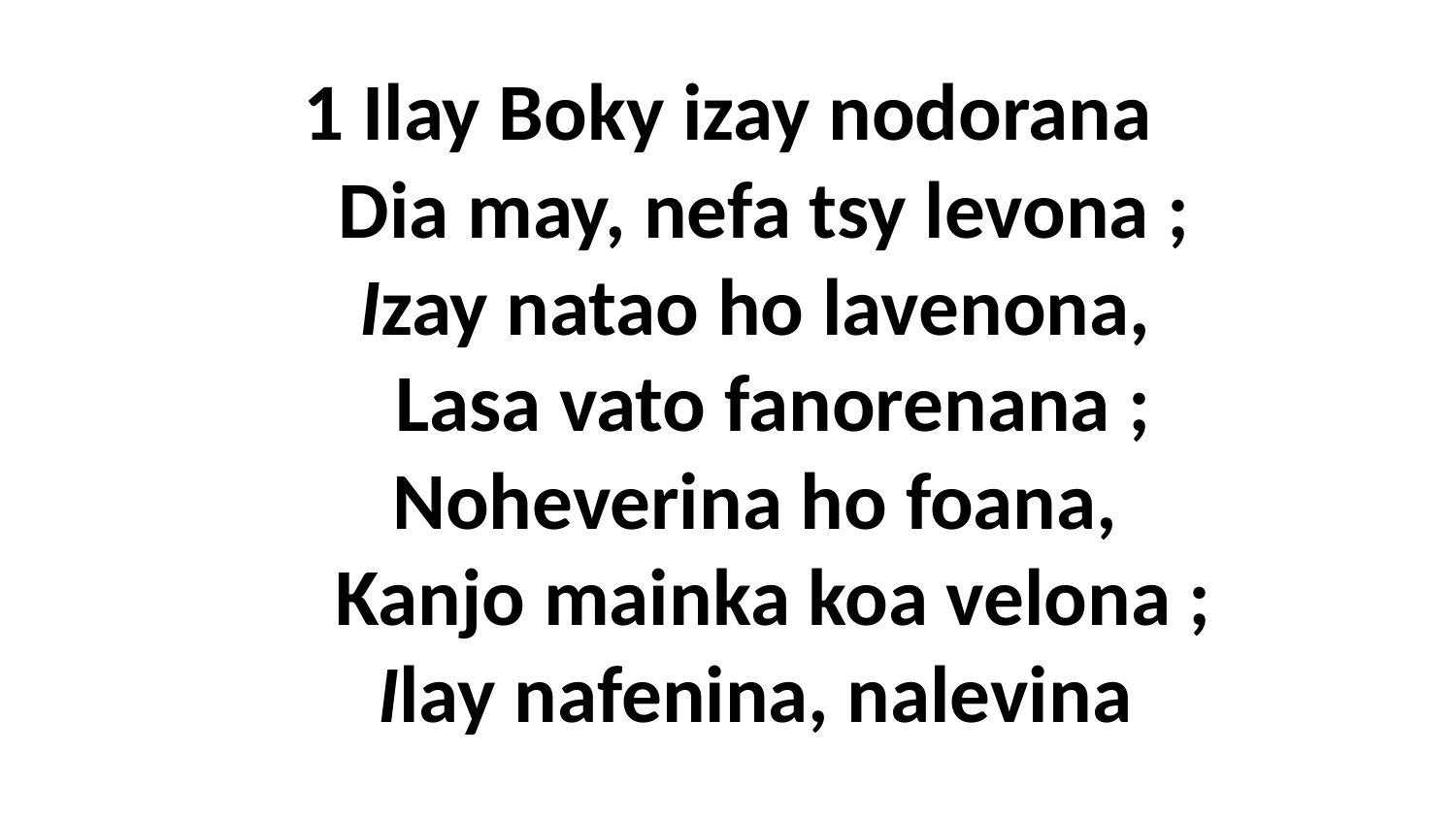

1 Ilay Boky izay nodorana
    Dia may, nefa tsy levona ;
   Izay natao ho lavenona,
     Lasa vato fanorenana ;
   Noheverina ho foana,
     Kanjo mainka koa velona ;
   Ilay nafenina, nalevina